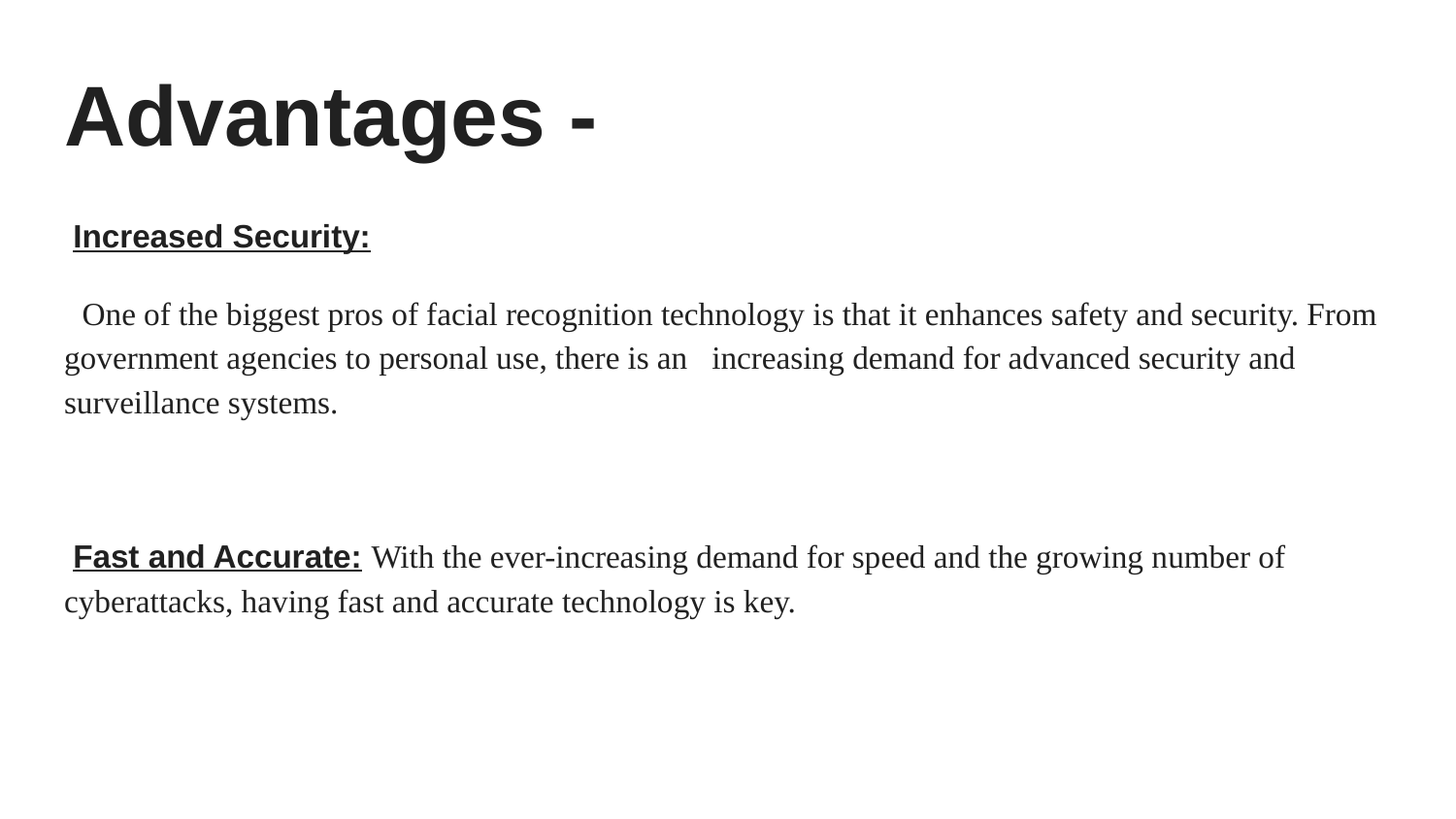

# Advantages -
 Increased Security:
  One of the biggest pros of facial recognition technology is that it enhances safety and security. From government agencies to personal use, there is an   increasing demand for advanced security and surveillance systems.

 Fast and Accurate: With the ever-increasing demand for speed and the growing number of cyberattacks, having fast and accurate technology is key.